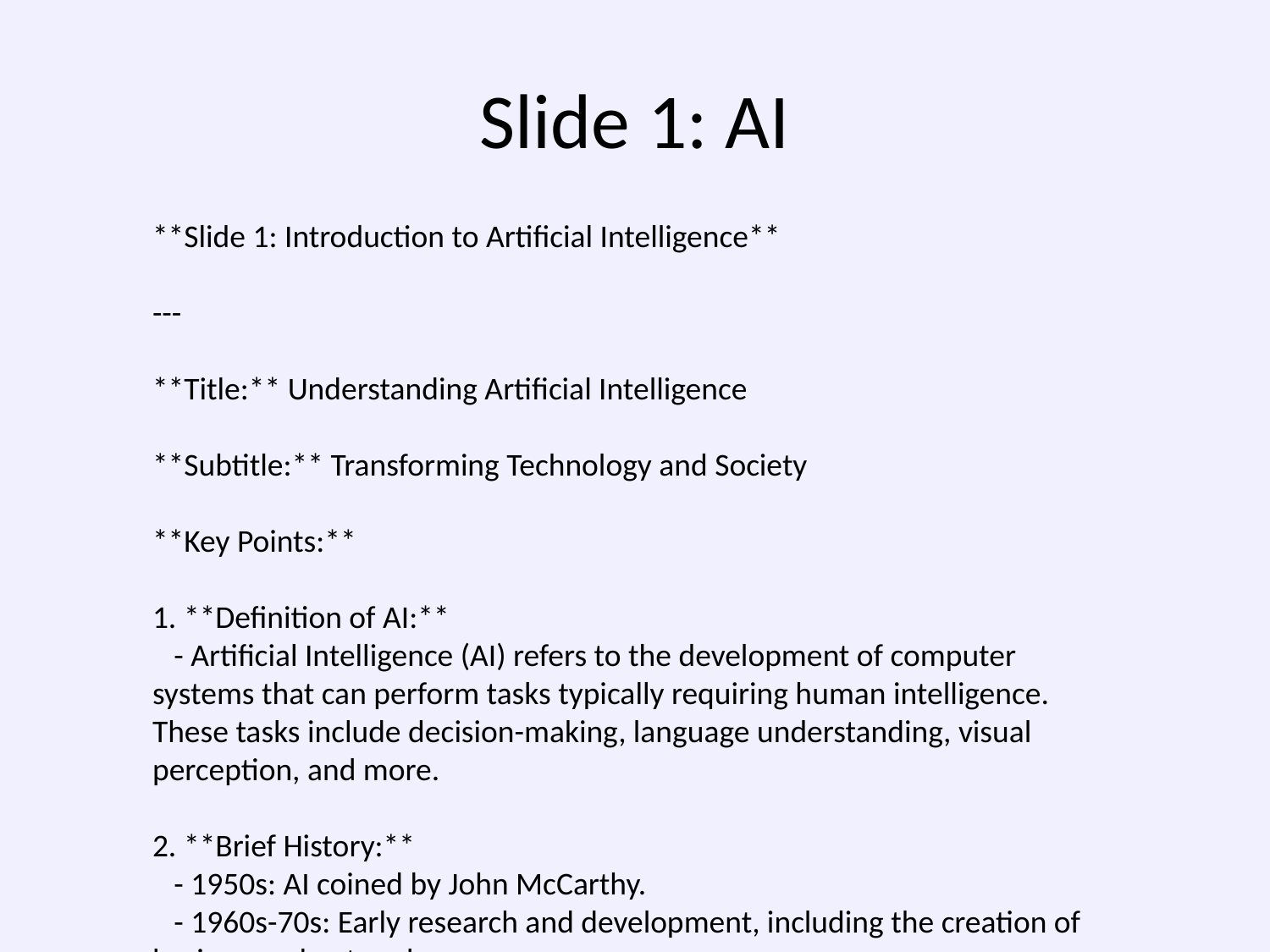

# Slide 1: AI
**Slide 1: Introduction to Artificial Intelligence**

---

**Title:** Understanding Artificial Intelligence

**Subtitle:** Transforming Technology and Society

**Key Points:**

1. **Definition of AI:**
   - Artificial Intelligence (AI) refers to the development of computer systems that can perform tasks typically requiring human intelligence. These tasks include decision-making, language understanding, visual perception, and more.

2. **Brief History:**
   - 1950s: AI coined by John McCarthy.
   - 1960s-70s: Early research and development, including the creation of basic neural networks.
   - 1980s-90s: AI Winter due to funding cuts and unmet expectations.
   - 2000s-Present: Resurgence with advances in computing power, big data, and machine learning.

3. **Core Areas of AI:**
   - Machine Learning
   - Natural Language Processing
   - Robotics
   - Expert Systems
   - Computer Vision

4. **Impact on Industries:**
   - Healthcare: Enhancing diagnosis and personalized medicine.
   - Finance: Fraud detection and algorithmic trading.
   - Transportation: Autonomous vehicles and traffic management.
   - Customer Service: Chatbots and virtual assistants.

5. **Future Prospects:**
   - Continued integration in daily life.
   - Ethical considerations and responsible AI development.
   - Potential for enhancing human capabilities and solving complex global challenges.

**Visuals:**
- Diagram showing AI subfields.
- Timeline of AI development milestones.
- Infographics on AI impact across different industries.

**Footer:**
- Prepared by [Your Name/Your Organization]
- Date: [Presentation Date]

---

Feel free to customize this template according to your specific needs and audience.